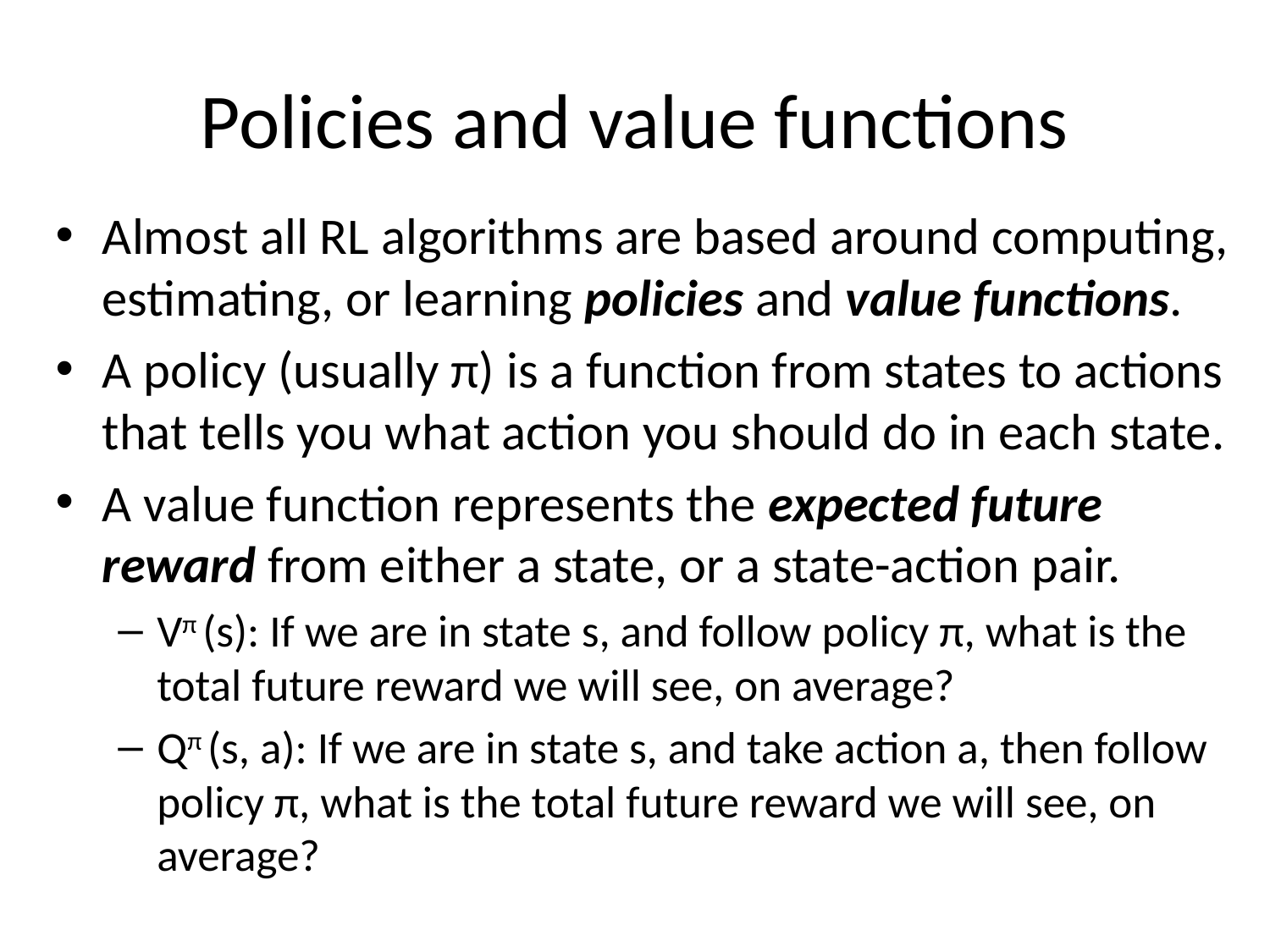

# Policies and value functions
Almost all RL algorithms are based around computing, estimating, or learning policies and value functions.
A policy (usually π) is a function from states to actions that tells you what action you should do in each state.
A value function represents the expected future reward from either a state, or a state-action pair.
Vπ (s): If we are in state s, and follow policy π, what is the total future reward we will see, on average?
Qπ (s, a): If we are in state s, and take action a, then follow policy π, what is the total future reward we will see, on average?